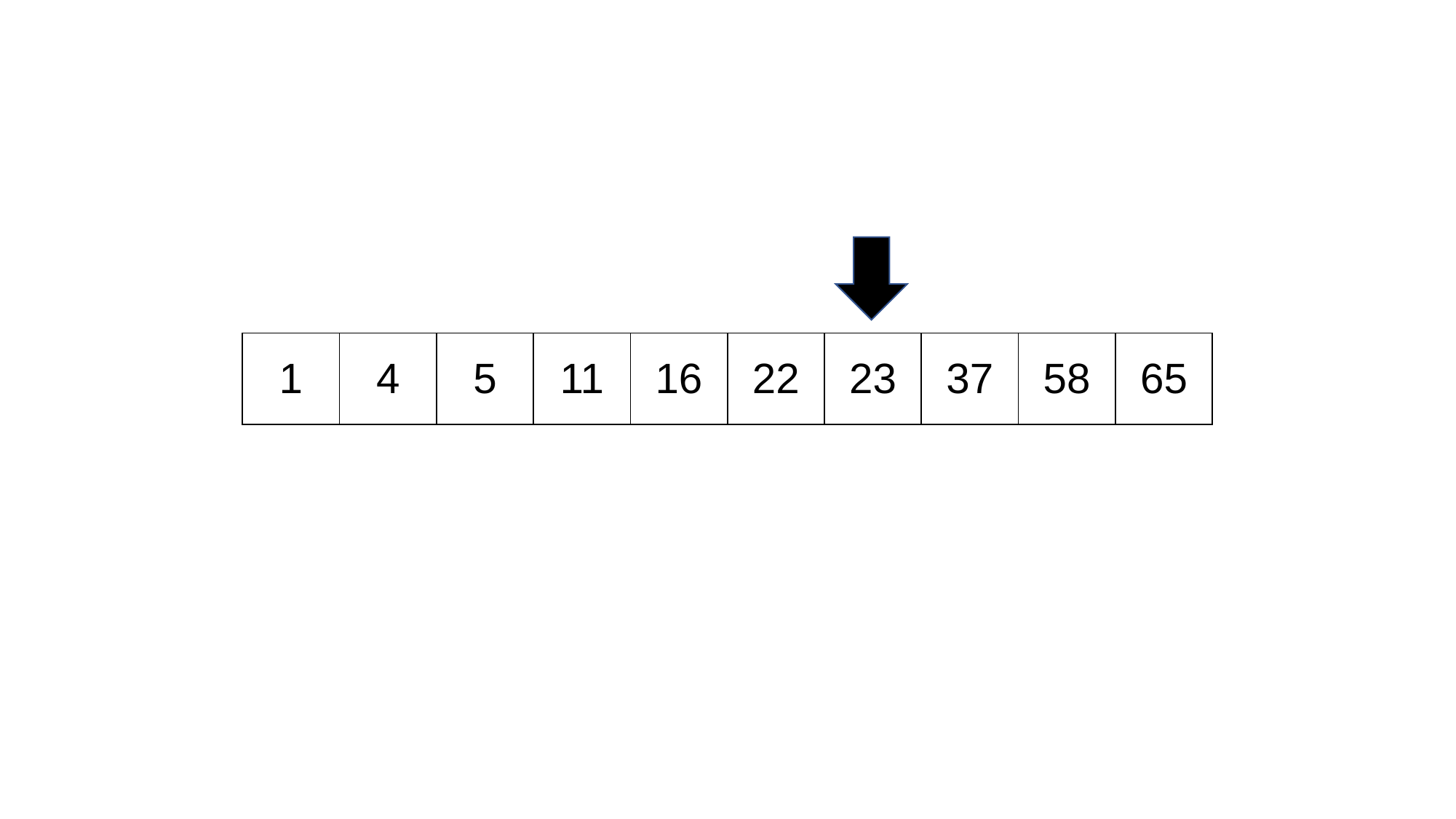

| 1 | 4 | 5 | 11 | 16 | 22 | 23 | 37 | 58 | 65 |
| --- | --- | --- | --- | --- | --- | --- | --- | --- | --- |